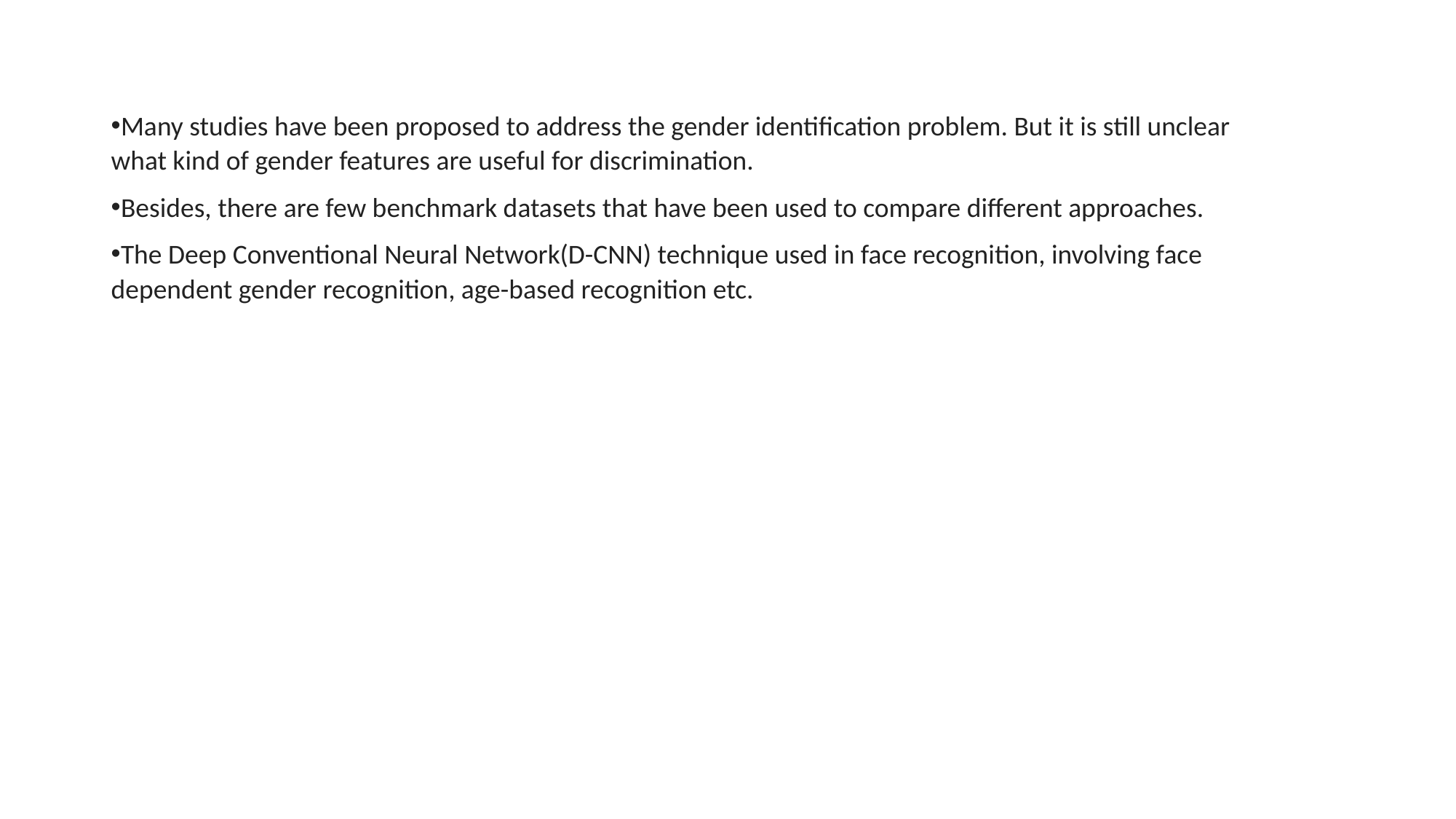

Many studies have been proposed to address the gender identification problem. But it is still unclear what kind of gender features are useful for discrimination.
Besides, there are few benchmark datasets that have been used to compare different approaches.
The Deep Conventional Neural Network(D-CNN) technique used in face recognition, involving face dependent gender recognition, age-based recognition etc.